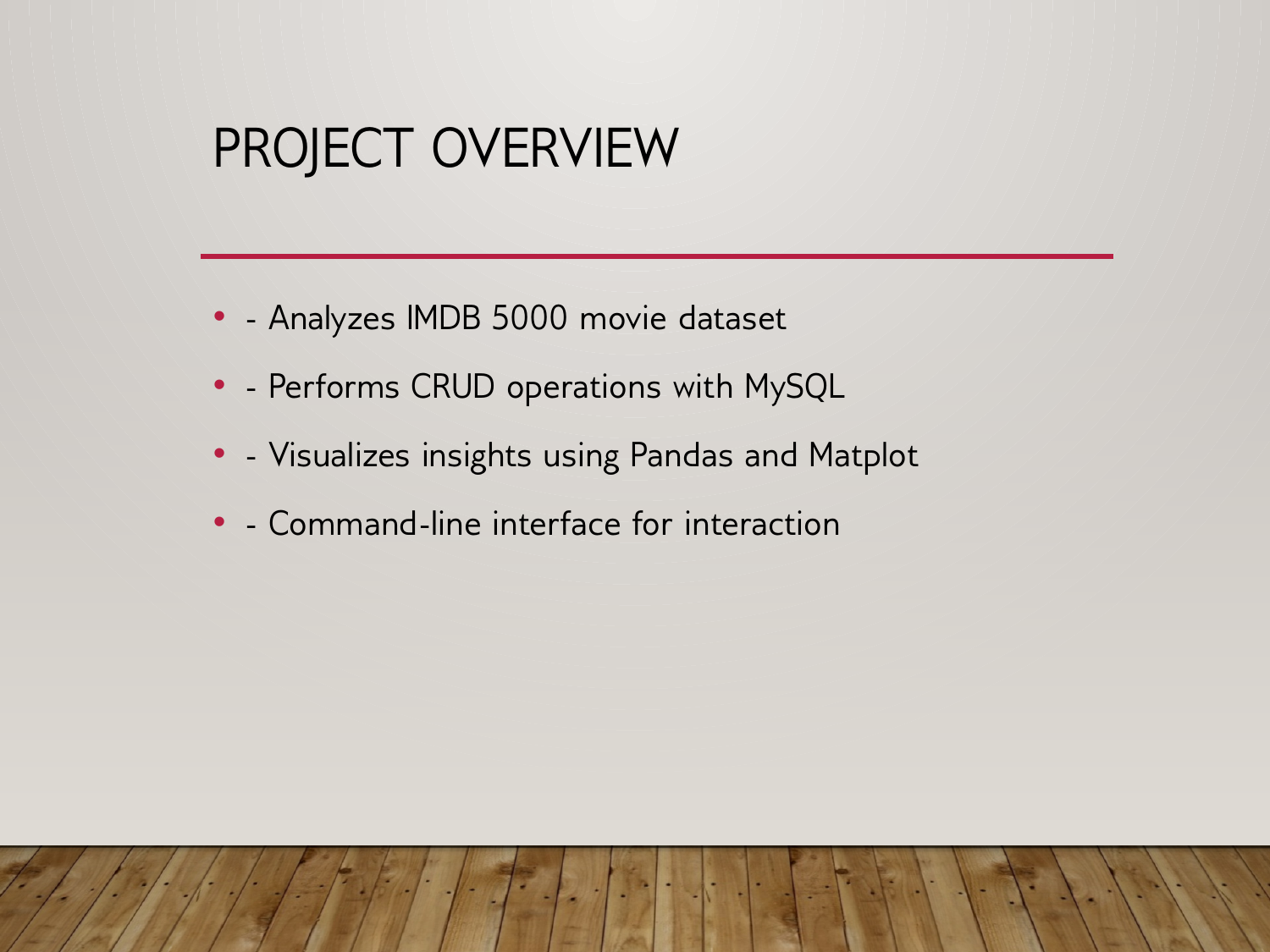

# Project Overview
- Analyzes IMDB 5000 movie dataset
- Performs CRUD operations with MySQL
- Visualizes insights using Pandas and Matplot
- Command-line interface for interaction